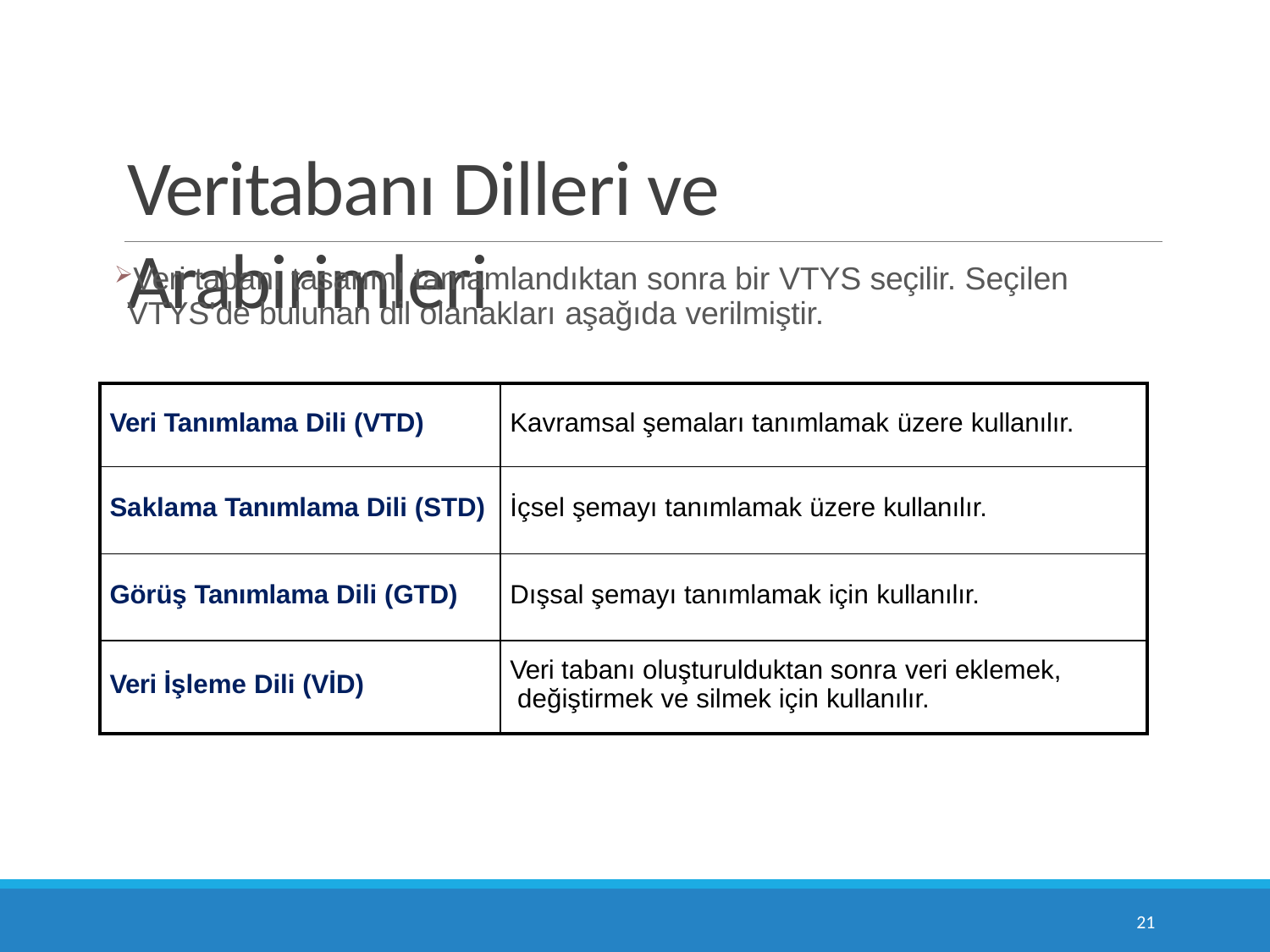

# Veritabanı Dilleri ve Arabirimleri

Veri tabanı tasarımı tamamlandıktan sonra bir VTYS seçilir. Seçilen  VTYS'de bulunan dil olanakları aşağıda verilmiştir.
| Veri Tanımlama Dili (VTD) | Kavramsal şemaları tanımlamak üzere kullanılır. |
| --- | --- |
| Saklama Tanımlama Dili (STD) | İçsel şemayı tanımlamak üzere kullanılır. |
| Görüş Tanımlama Dili (GTD) | Dışsal şemayı tanımlamak için kullanılır. |
| Veri İşleme Dili (VİD) | Veri tabanı oluşturulduktan sonra veri eklemek, değiştirmek ve silmek için kullanılır. |
21